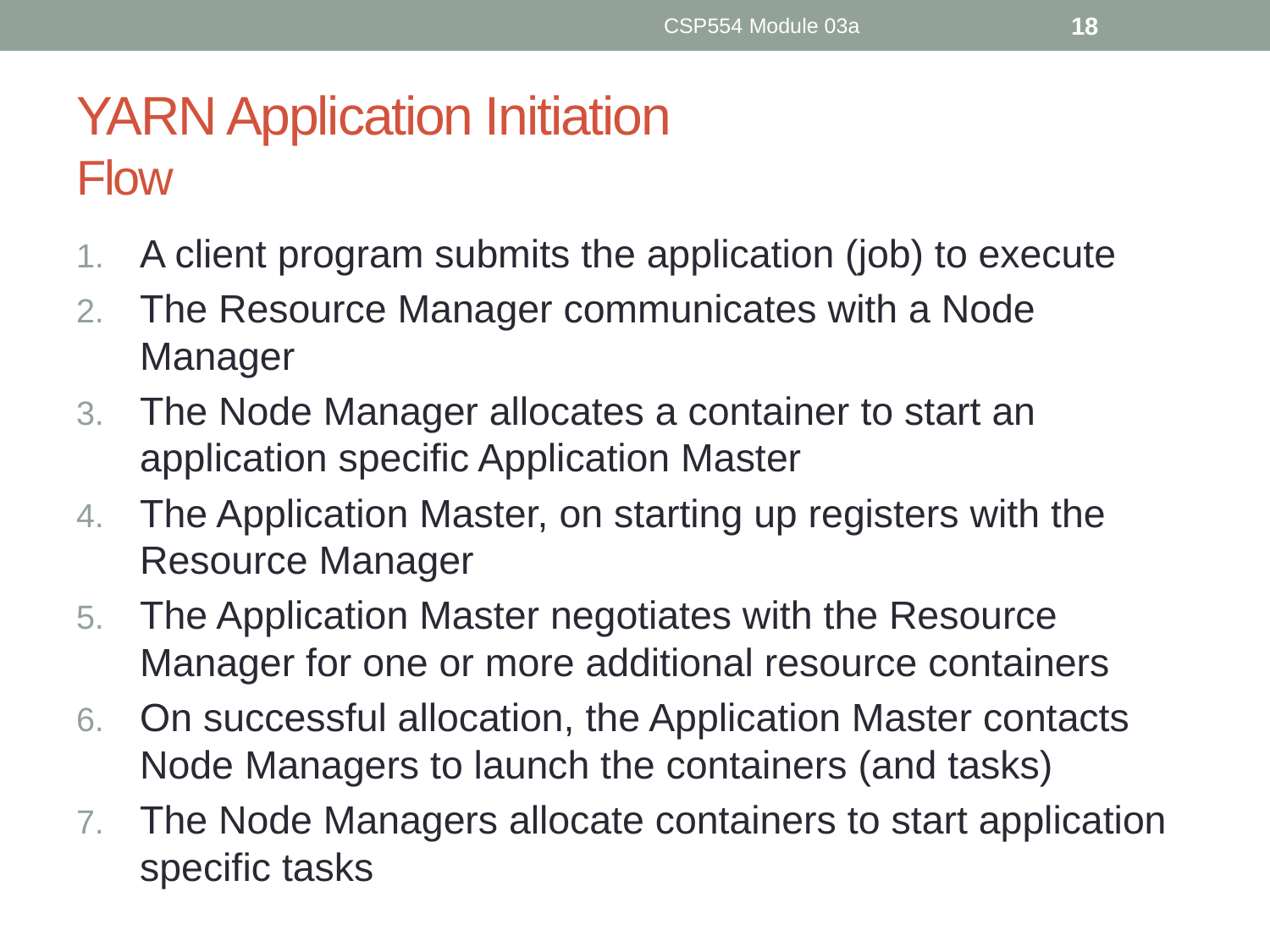

CSP554 Module 03a
18
# YARN Application Initiation Flow
A client program submits the application (job) to execute
The Resource Manager communicates with a Node Manager
The Node Manager allocates a container to start an application specific Application Master
The Application Master, on starting up registers with the Resource Manager
The Application Master negotiates with the Resource Manager for one or more additional resource containers
On successful allocation, the Application Master contacts Node Managers to launch the containers (and tasks)
The Node Managers allocate containers to start application specific tasks